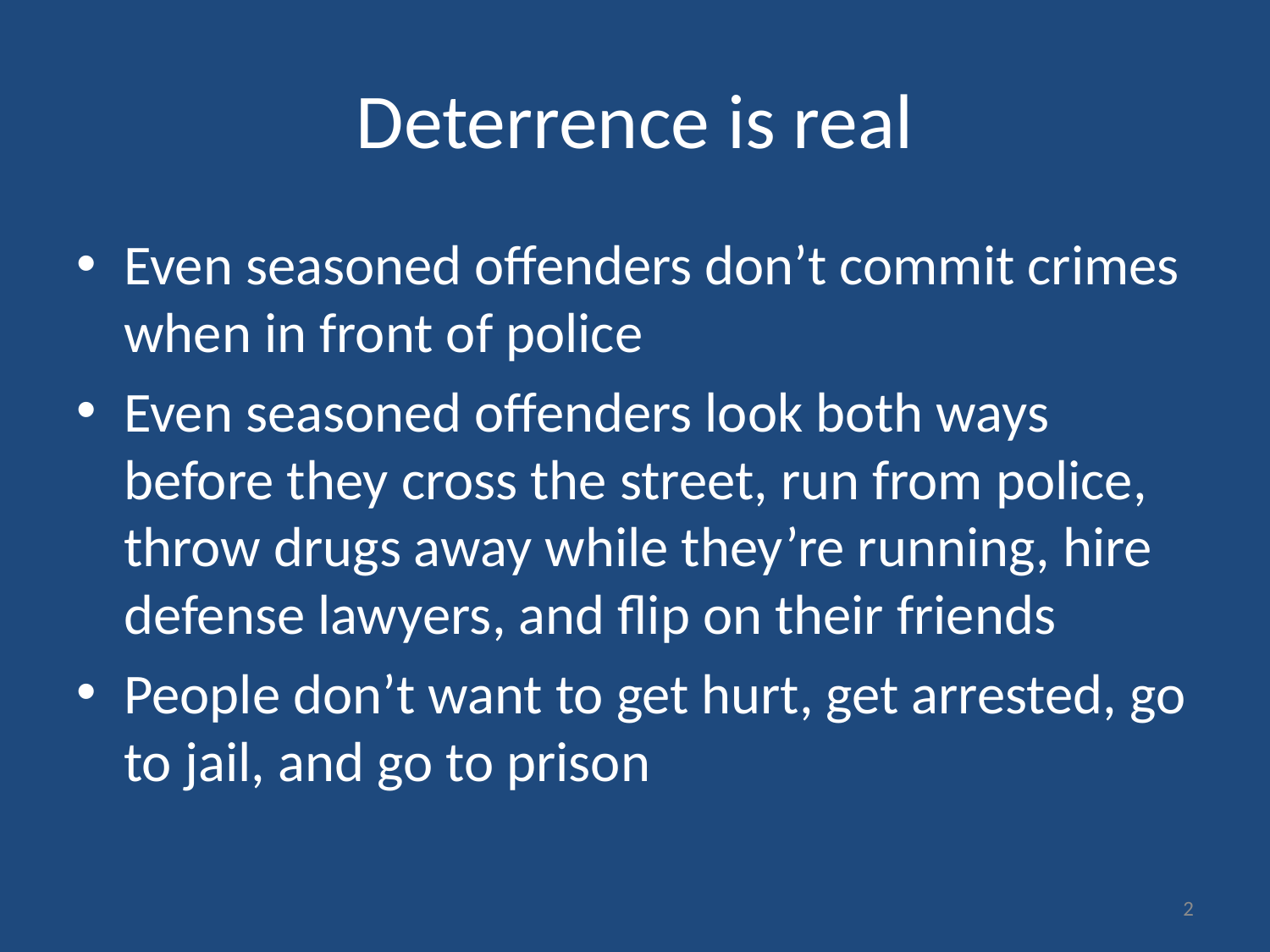

# Deterrence is real
Even seasoned offenders don’t commit crimes when in front of police
Even seasoned offenders look both ways before they cross the street, run from police, throw drugs away while they’re running, hire defense lawyers, and flip on their friends
People don’t want to get hurt, get arrested, go to jail, and go to prison
2